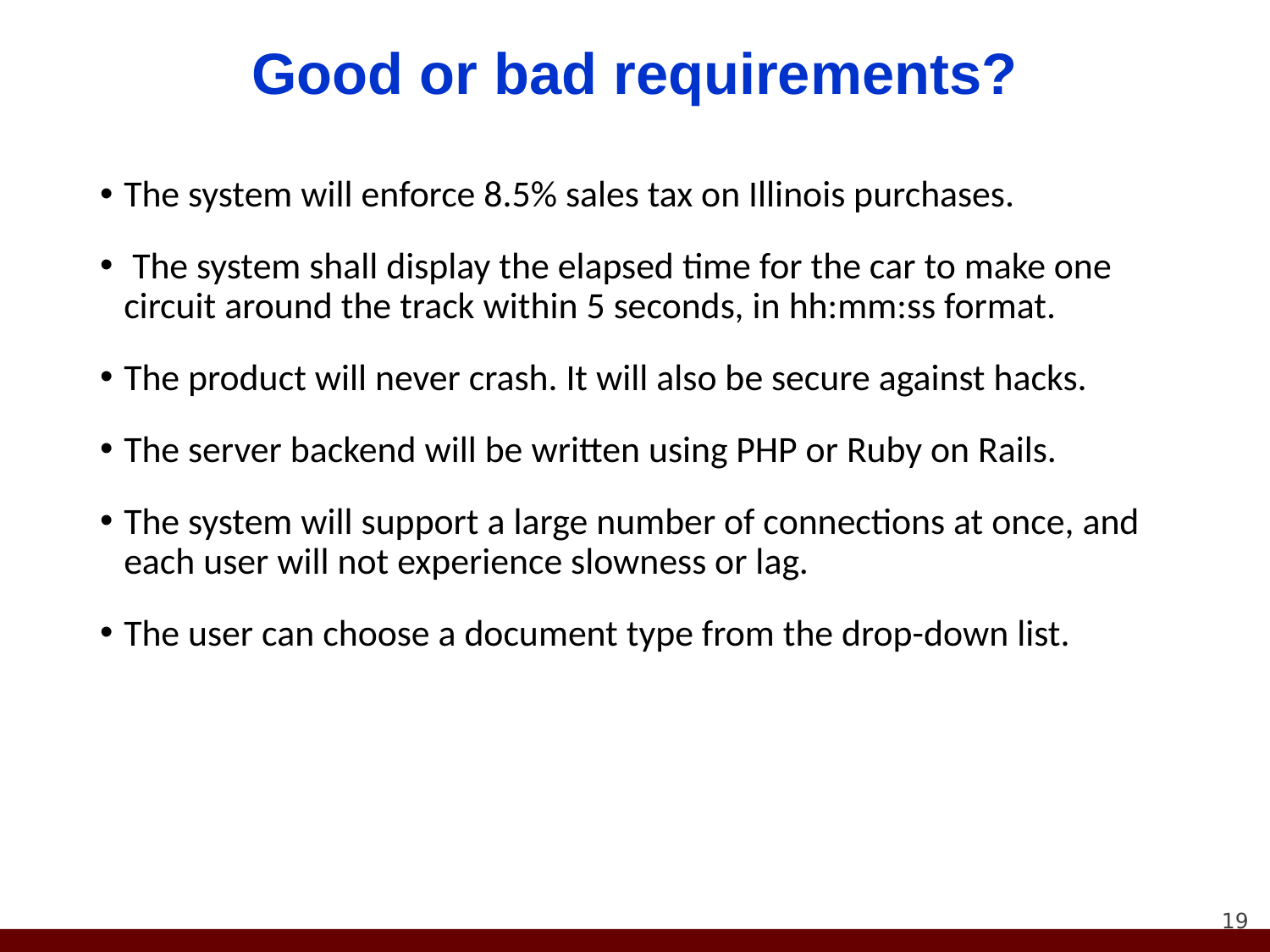

# Good or bad requirements?
The system will enforce 8.5% sales tax on Illinois purchases.
 The system shall display the elapsed time for the car to make one circuit around the track within 5 seconds, in hh:mm:ss format.
The product will never crash. It will also be secure against hacks.
The server backend will be written using PHP or Ruby on Rails.
The system will support a large number of connections at once, and each user will not experience slowness or lag.
The user can choose a document type from the drop-down list.